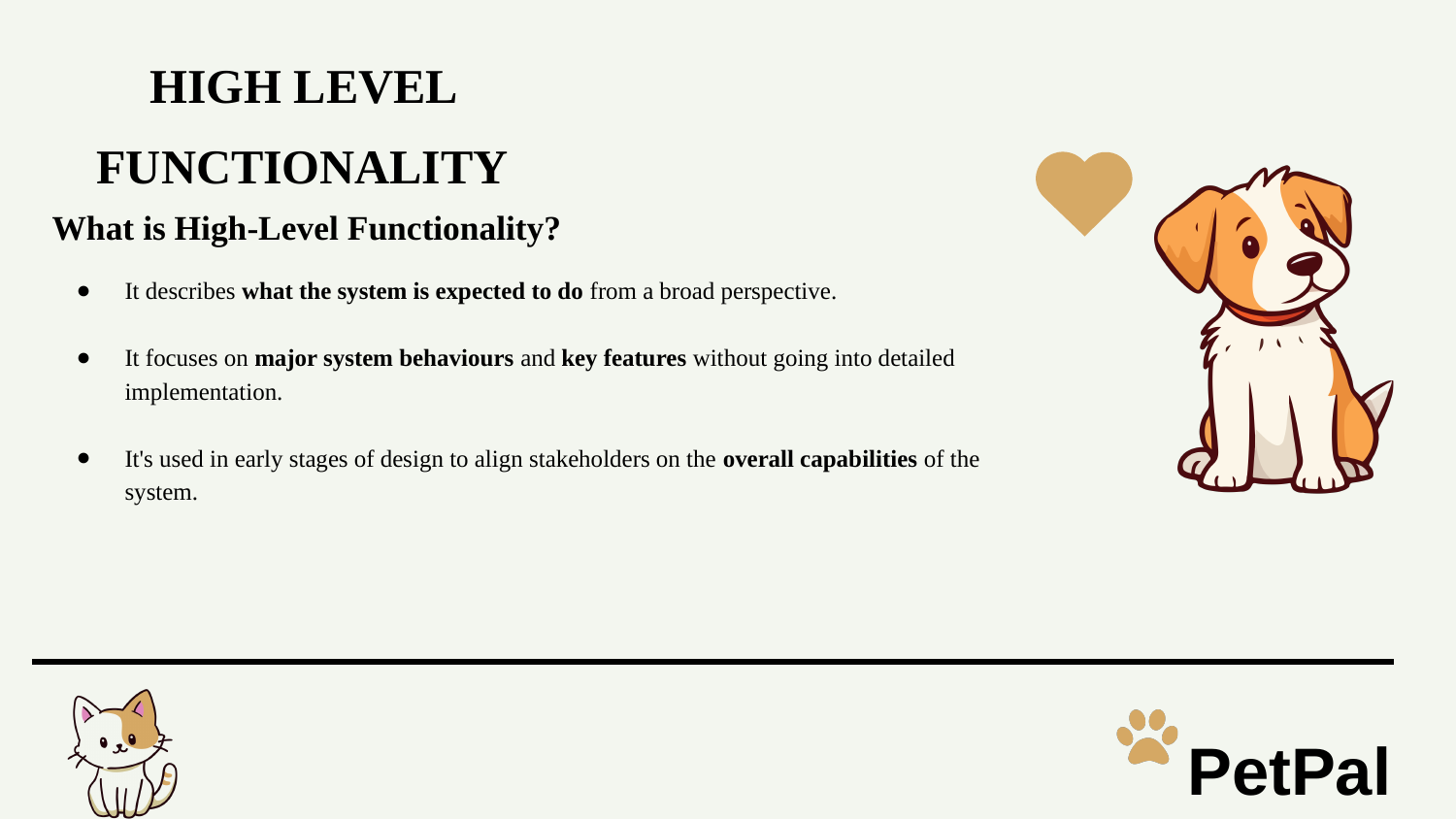

HIGH LEVEL FUNCTIONALITY

What is High-Level Functionality?
It describes what the system is expected to do from a broad perspective.
It focuses on major system behaviours and key features without going into detailed implementation.
It's used in early stages of design to align stakeholders on the overall capabilities of the system.

PetPal